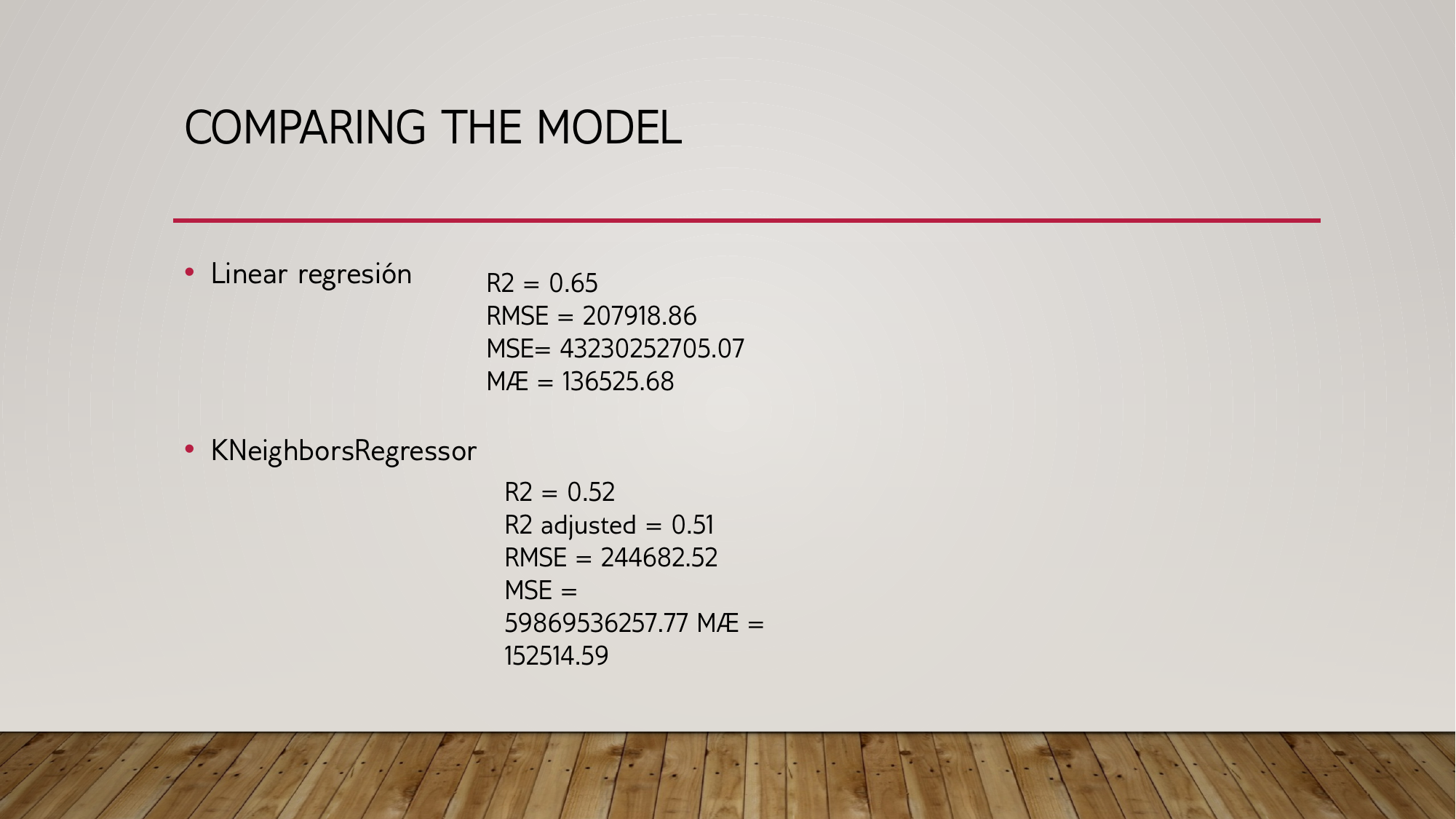

# Comparing the Model
Linear regresión

KNeighborsRegressor

R2 = 0.65
RMSE = 207918.86 MSE= 43230252705.07 MAE = 136525.68
R2 = 0.52
R2 adjusted = 0.51 RMSE = 244682.52 MSE = 59869536257.77 MAE = 152514.59